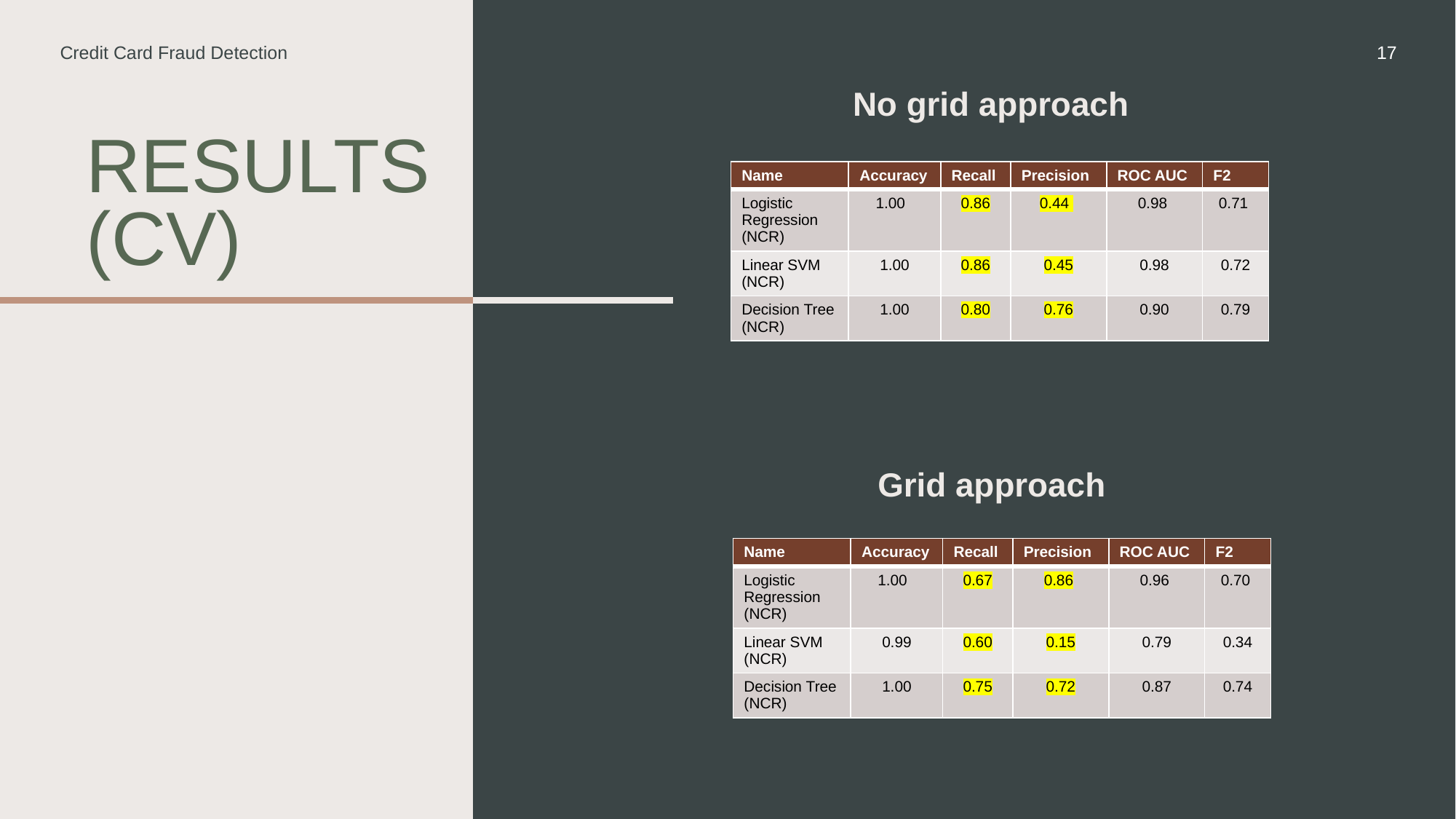

Credit Card Fraud Detection
17
No grid approach
# RESULTS (CV)
| Name | Accuracy | Recall | Precision | ROC AUC | F2 |
| --- | --- | --- | --- | --- | --- |
| Logistic Regression (NCR) | 1.00 | 0.86 | 0.44 | 0.98 | 0.71 |
| Linear SVM  (NCR) | 1.00 | 0.86 | 0.45 | 0.98 | 0.72 |
| Decision Tree(NCR) | 1.00 | 0.80 | 0.76 | 0.90 | 0.79 |
Grid approach
| Name | Accuracy | Recall | Precision | ROC AUC | F2 |
| --- | --- | --- | --- | --- | --- |
| Logistic Regression (NCR) | 1.00 | 0.67 | 0.86 | 0.96 | 0.70 |
| Linear SVM  (NCR) | 0.99 | 0.60 | 0.15 | 0.79 | 0.34 |
| Decision Tree(NCR) | 1.00 | 0.75 | 0.72 | 0.87 | 0.74 |